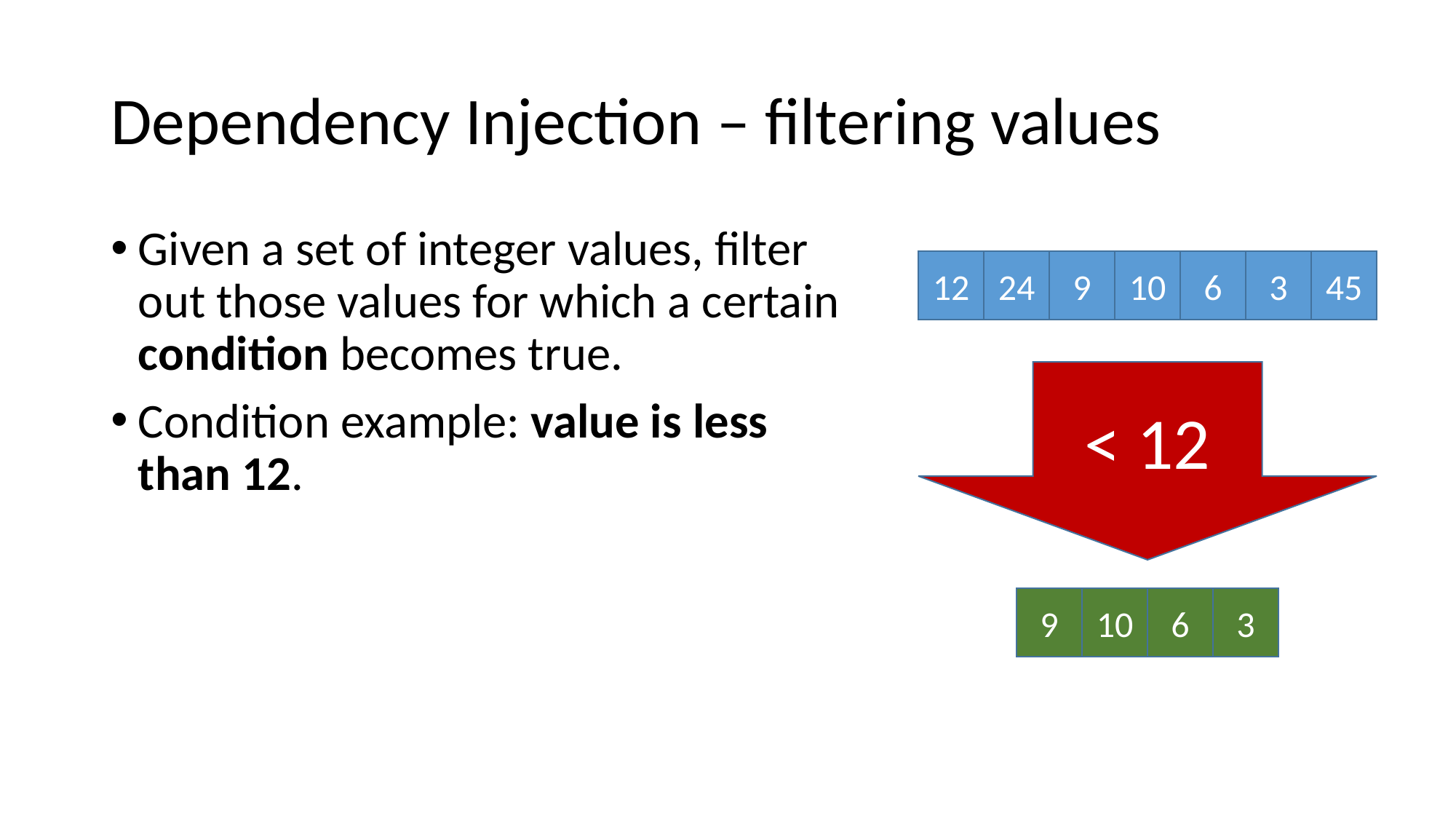

# Dependency Injection – filtering values
Given a set of integer values, filter out those values for which a certain condition becomes true.
Condition example: value is less than 12.
12
24
9
10
6
3
45
< 12
9
10
6
3